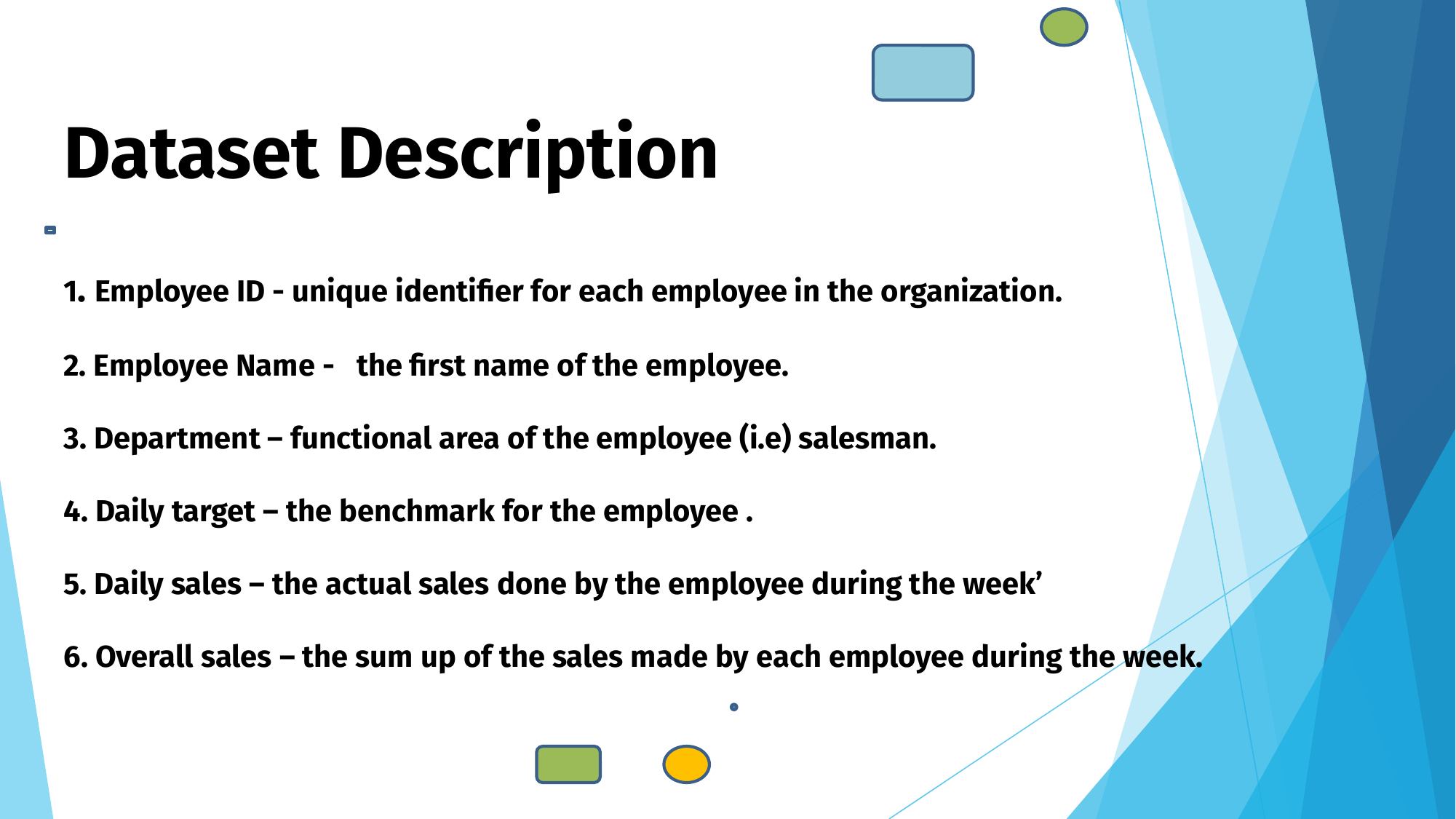

# Dataset Description 1. Employee ID - unique identifier for each employee in the organization. 2. Employee Name -   the first name of the employee. 3. Department – functional area of the employee (i.e) salesman. 4. Daily target – the benchmark for the employee . 5. Daily sales – the actual sales done by the employee during the week’ 6. Overall sales – the sum up of the sales made by each employee during the week.